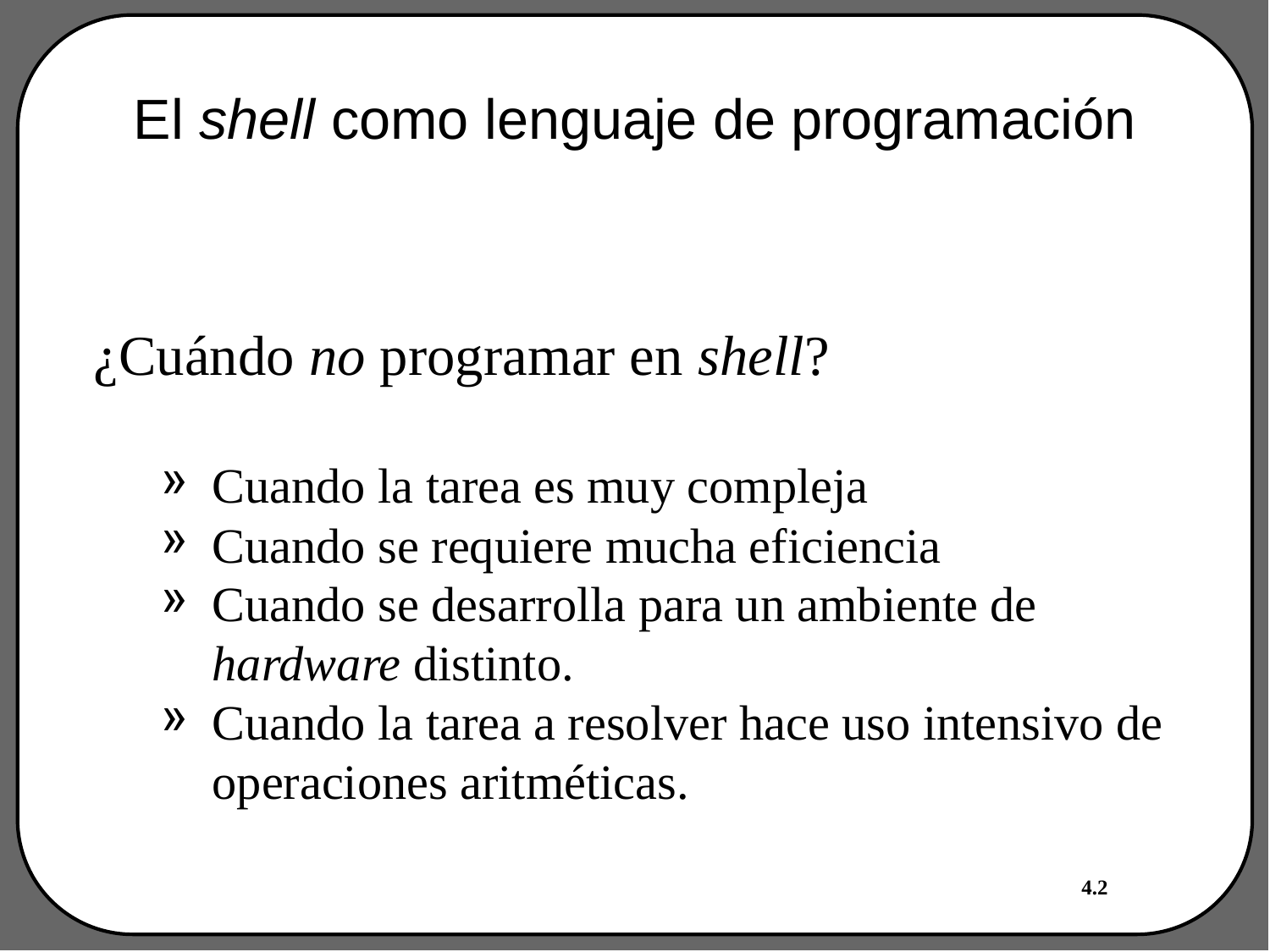

# El shell como lenguaje de programación
¿Cuándo no programar en shell?
Cuando la tarea es muy compleja
Cuando se requiere mucha eficiencia
Cuando se desarrolla para un ambiente de hardware distinto.
Cuando la tarea a resolver hace uso intensivo de operaciones aritméticas.